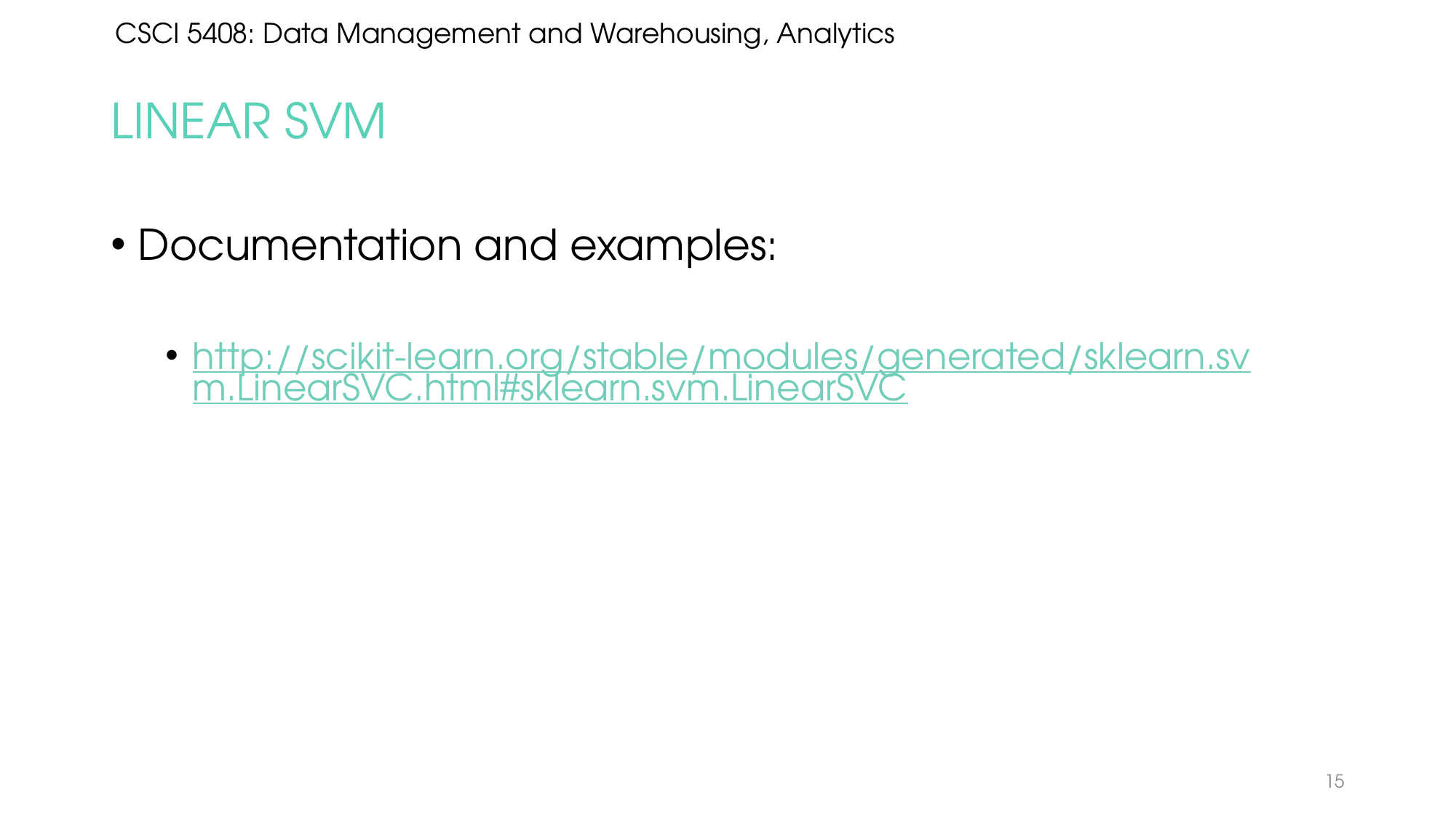

# Linear SVM
Documentation and examples:

http://scikit-learn.org/stable/modules/generated/sklearn.svm.LinearSVC.html#sklearn.svm.LinearSVC

15